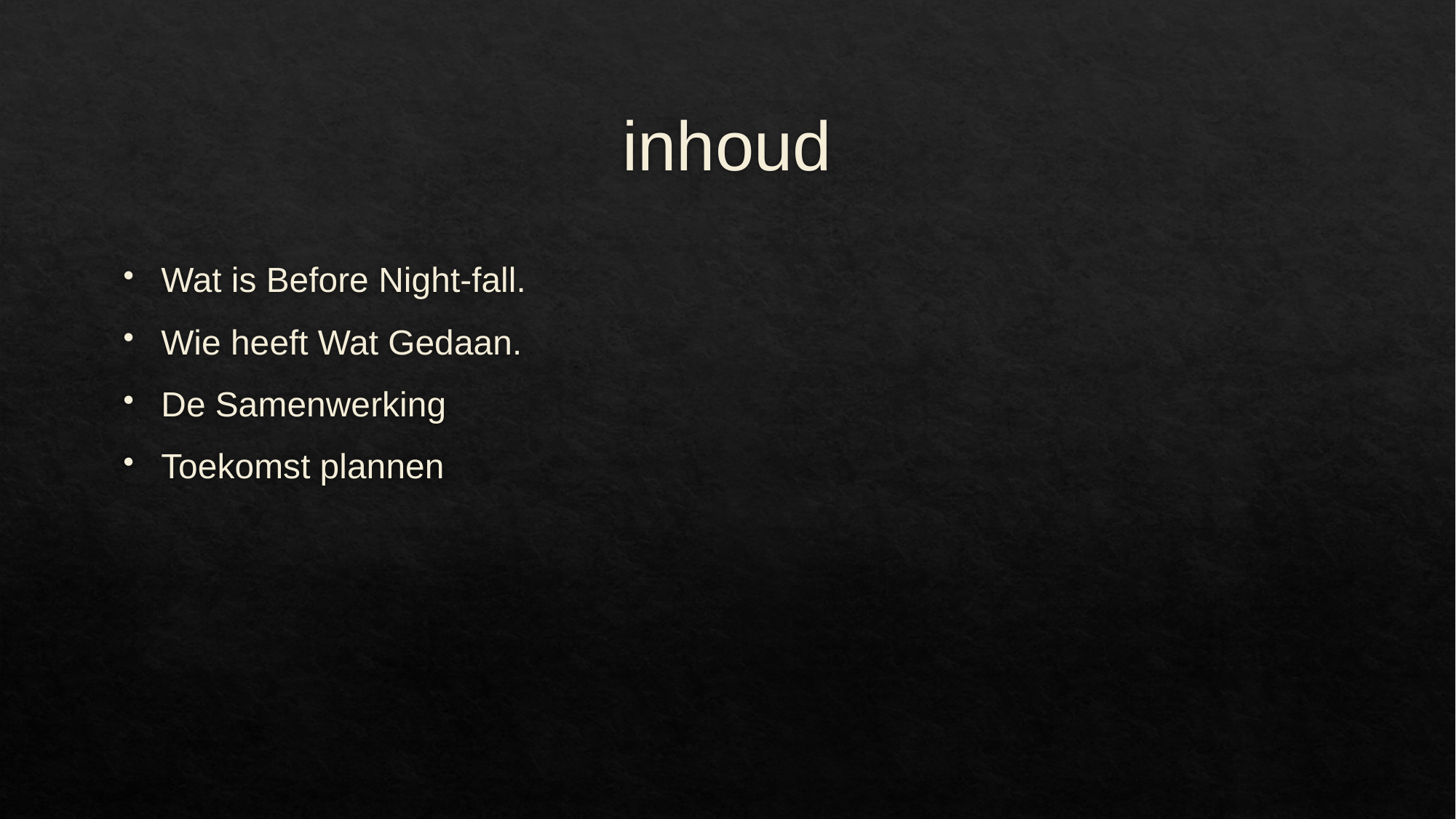

# inhoud
Wat is Before Night-fall.
Wie heeft Wat Gedaan.
De Samenwerking
Toekomst plannen